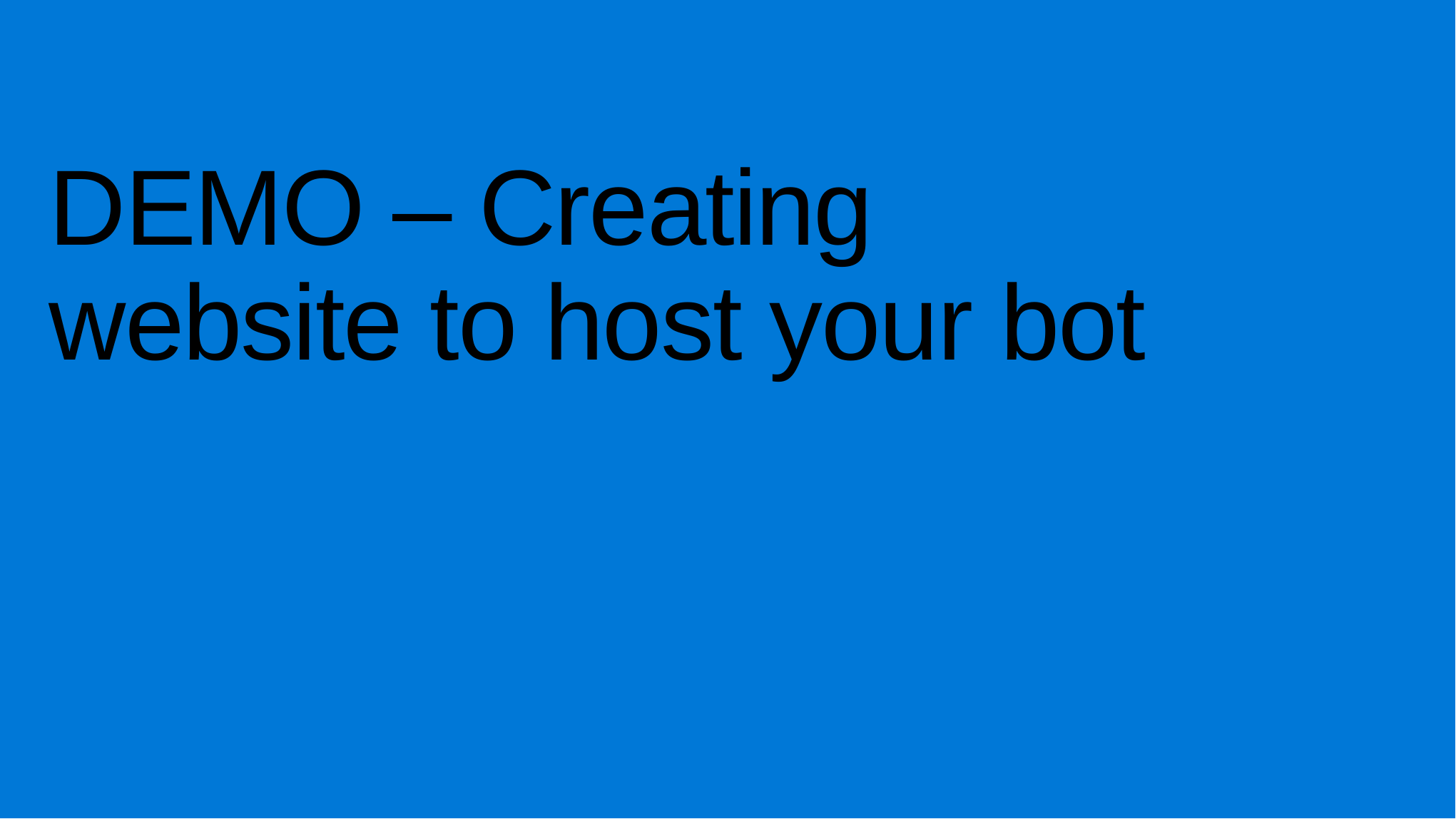

# DEMO – Creating website to host your bot